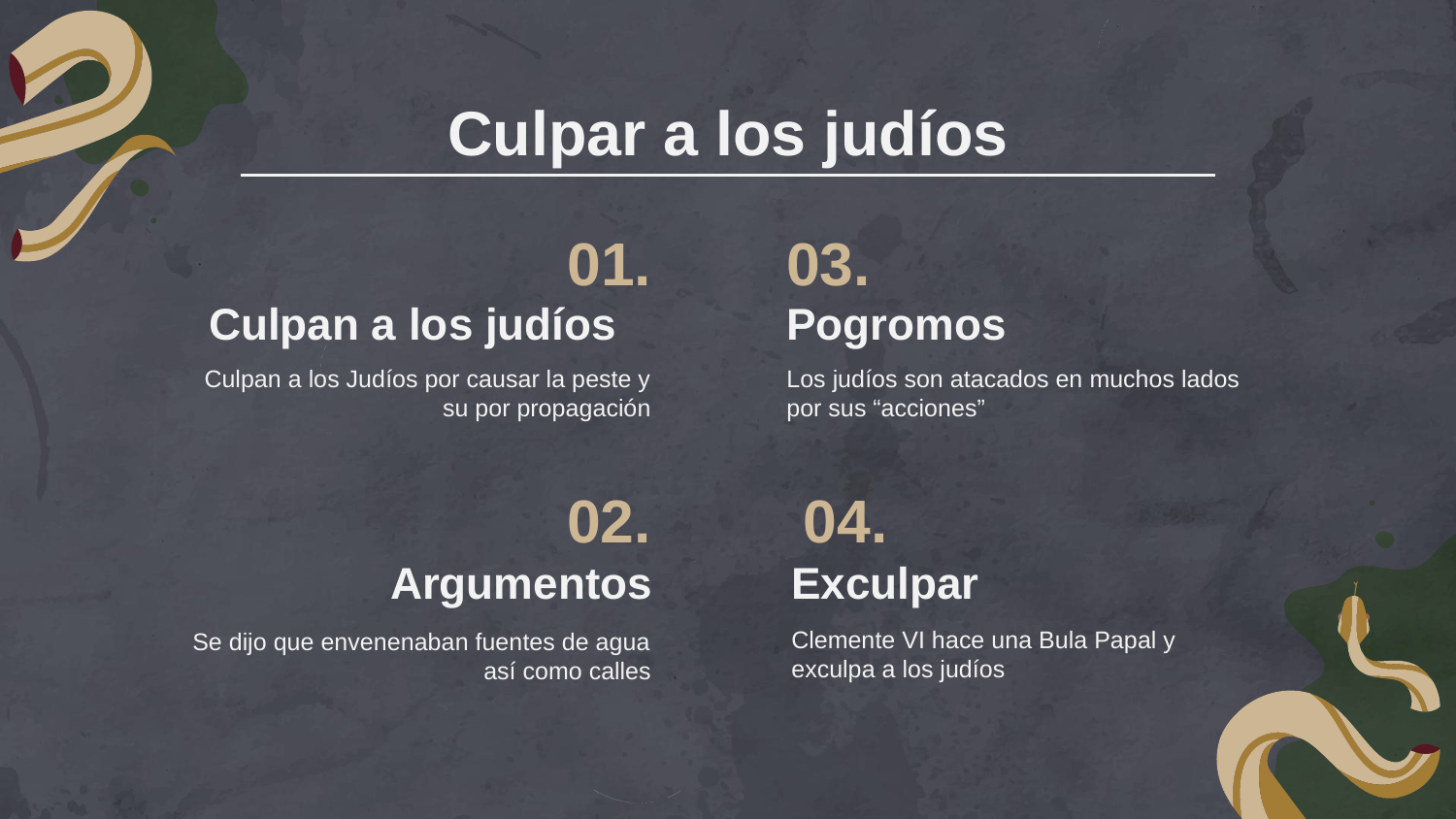

Culpar a los judíos

01.
03.
# Culpan a los judíos
Pogromos

Culpan a los Judíos por causar la peste y su por propagación
Los judíos son atacados en muchos lados por sus “acciones”

02.
04.

Argumentos
Exculpar
Clemente VI hace una Bula Papal y exculpa a los judíos
Se dijo que envenenaban fuentes de agua así como calles